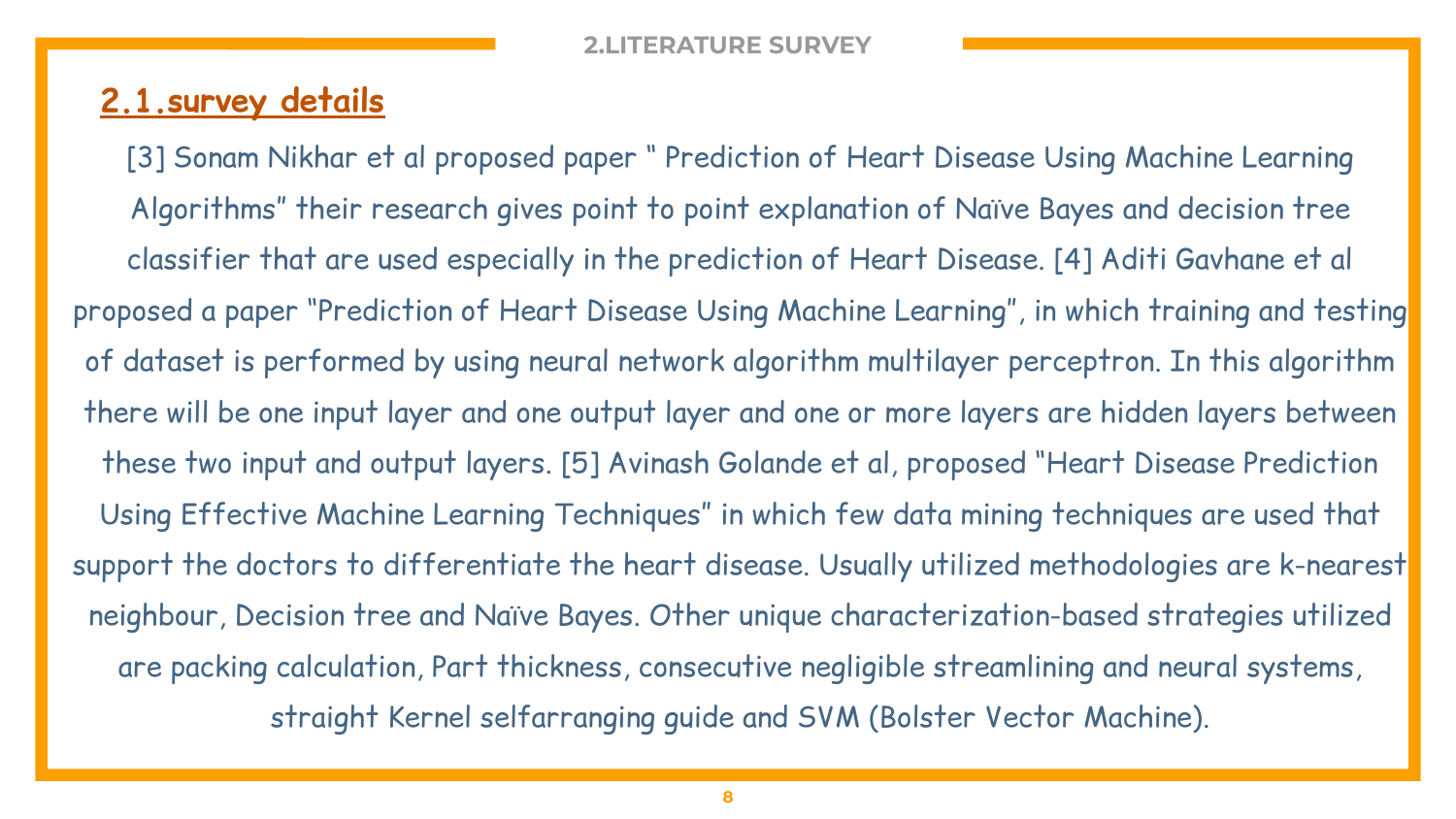

# 2.LITERATURE SURVEY
2.1.survey details
[3] Sonam Nikhar et al proposed paper “ Prediction of Heart Disease Using Machine Learning Algorithms” their research gives point to point explanation of Naïve Bayes and decision tree classifier that are used especially in the prediction of Heart Disease. [4] Aditi Gavhane et al proposed a paper “Prediction of Heart Disease Using Machine Learning”, in which training and testing of dataset is performed by using neural network algorithm multilayer perceptron. In this algorithm there will be one input layer and one output layer and one or more layers are hidden layers between these two input and output layers. [5] Avinash Golande et al, proposed “Heart Disease Prediction Using Effective Machine Learning Techniques” in which few data mining techniques are used that support the doctors to differentiate the heart disease. Usually utilized methodologies are k-nearest neighbour, Decision tree and Naïve Bayes. Other unique characterization-based strategies utilized are packing calculation, Part thickness, consecutive negligible streamlining and neural systems, straight Kernel selfarranging guide and SVM (Bolster Vector Machine).
8